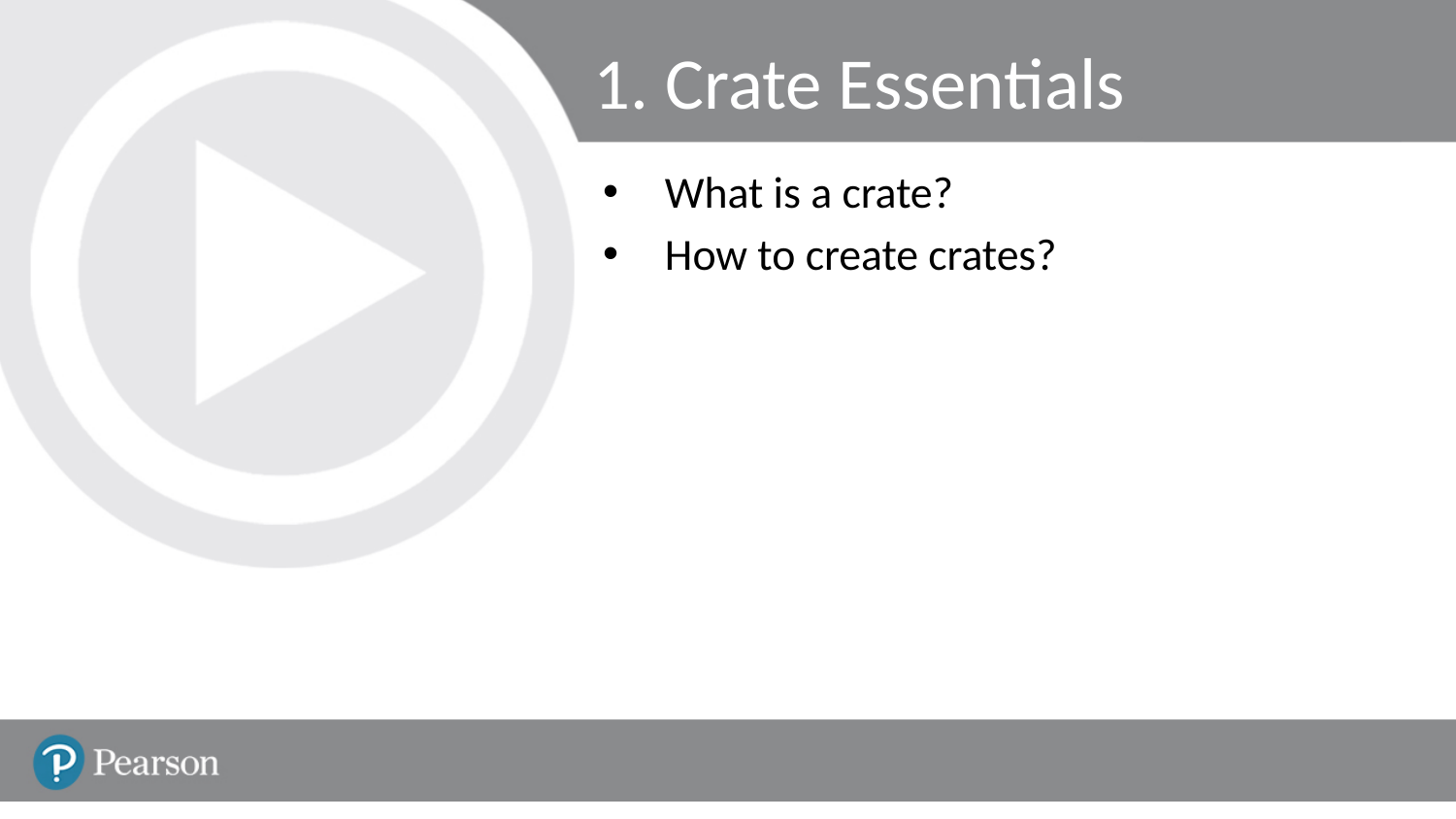

# 1. Crate Essentials
What is a crate?
How to create crates?